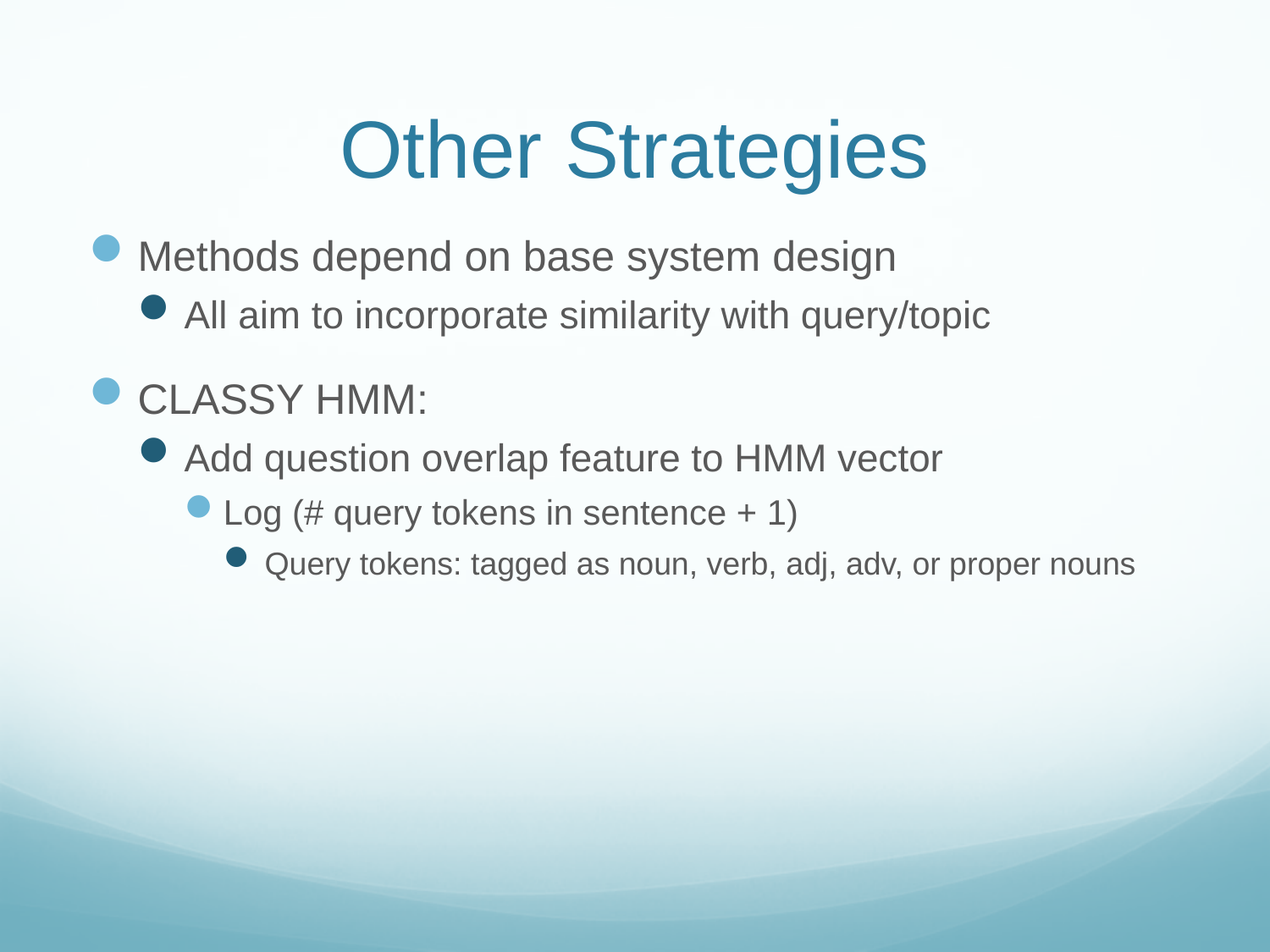

# Other Strategies
Methods depend on base system design
All aim to incorporate similarity with query/topic
CLASSY HMM:
Add question overlap feature to HMM vector
Log (# query tokens in sentence + 1)
Query tokens: tagged as noun, verb, adj, adv, or proper nouns